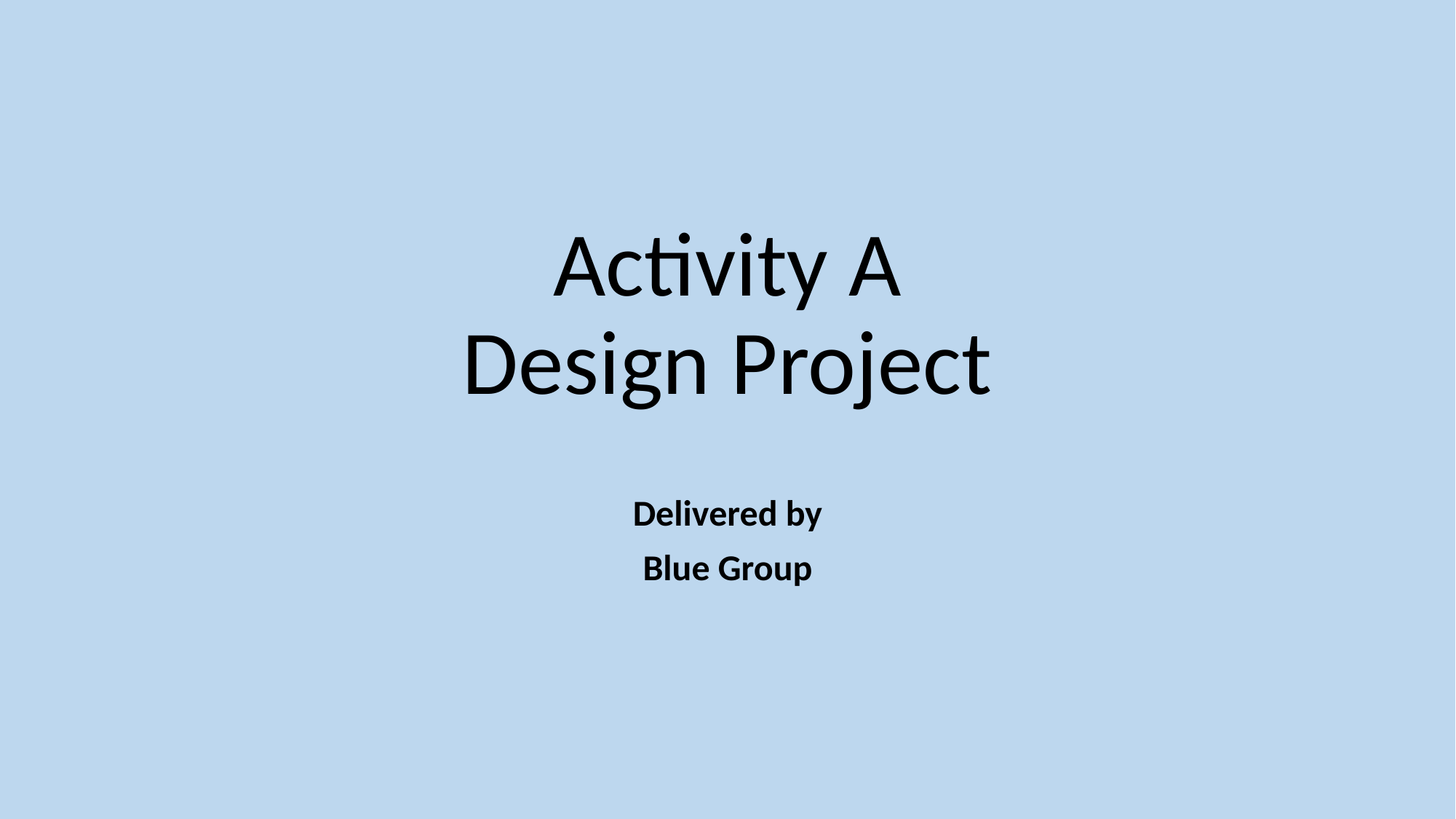

# Activity A Design Project

Delivered by
Blue Group